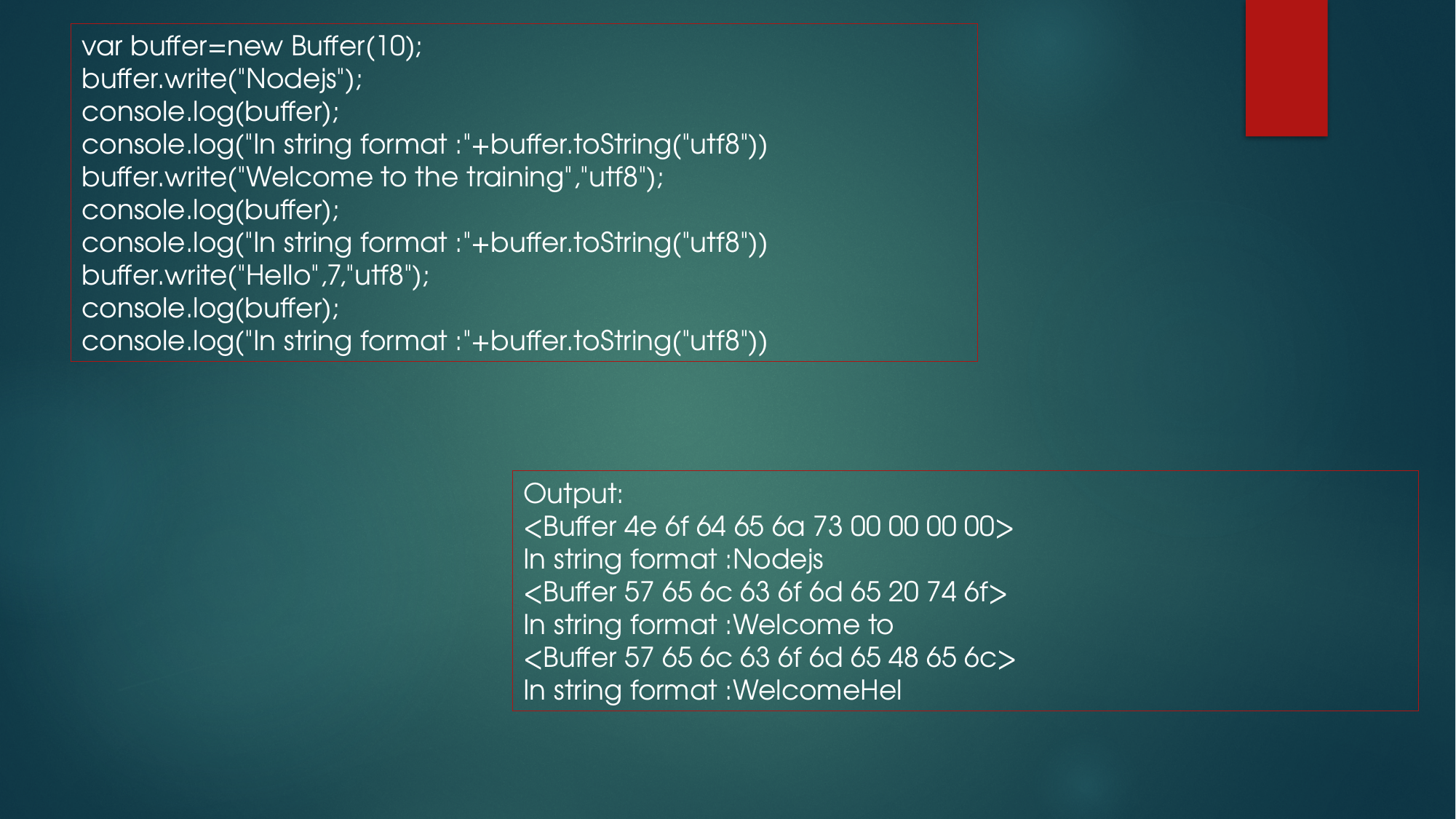

var buffer=new Buffer(10);
buffer.write("Nodejs");
console.log(buffer);
console.log("In string format :"+buffer.toString("utf8"))
buffer.write("Welcome to the training","utf8");
console.log(buffer);
console.log("In string format :"+buffer.toString("utf8"))
buffer.write("Hello",7,"utf8");
console.log(buffer);
console.log("In string format :"+buffer.toString("utf8"))
Output:
<Buffer 4e 6f 64 65 6a 73 00 00 00 00>
In string format :Nodejs
<Buffer 57 65 6c 63 6f 6d 65 20 74 6f>
In string format :Welcome to
<Buffer 57 65 6c 63 6f 6d 65 48 65 6c>
In string format :WelcomeHel